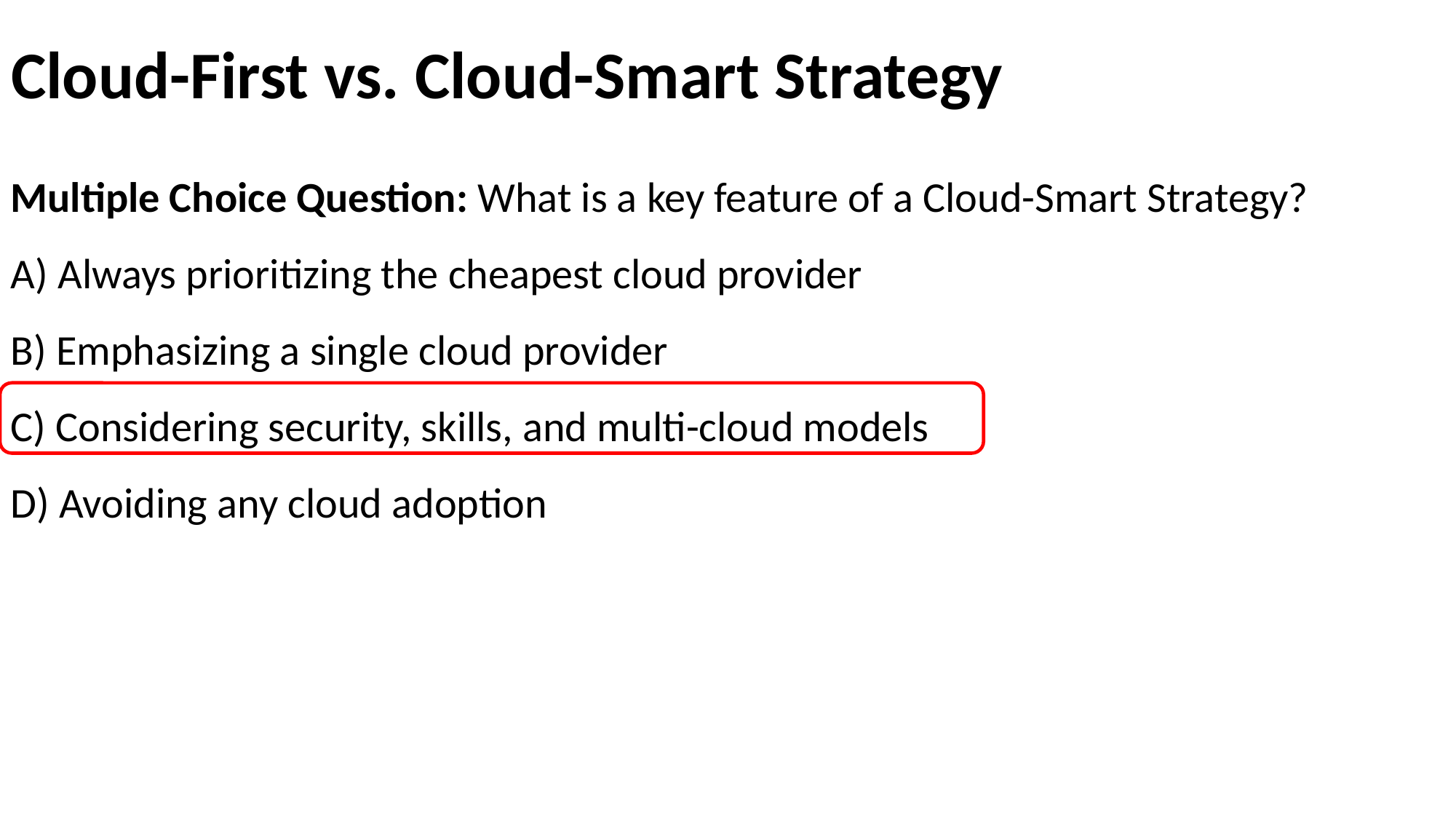

# Cloud-First vs. Cloud-Smart Strategy
Multiple Choice Question: What is a key feature of a Cloud-Smart Strategy?
A) Always prioritizing the cheapest cloud provider
B) Emphasizing a single cloud provider
C) Considering security, skills, and multi-cloud models
D) Avoiding any cloud adoption